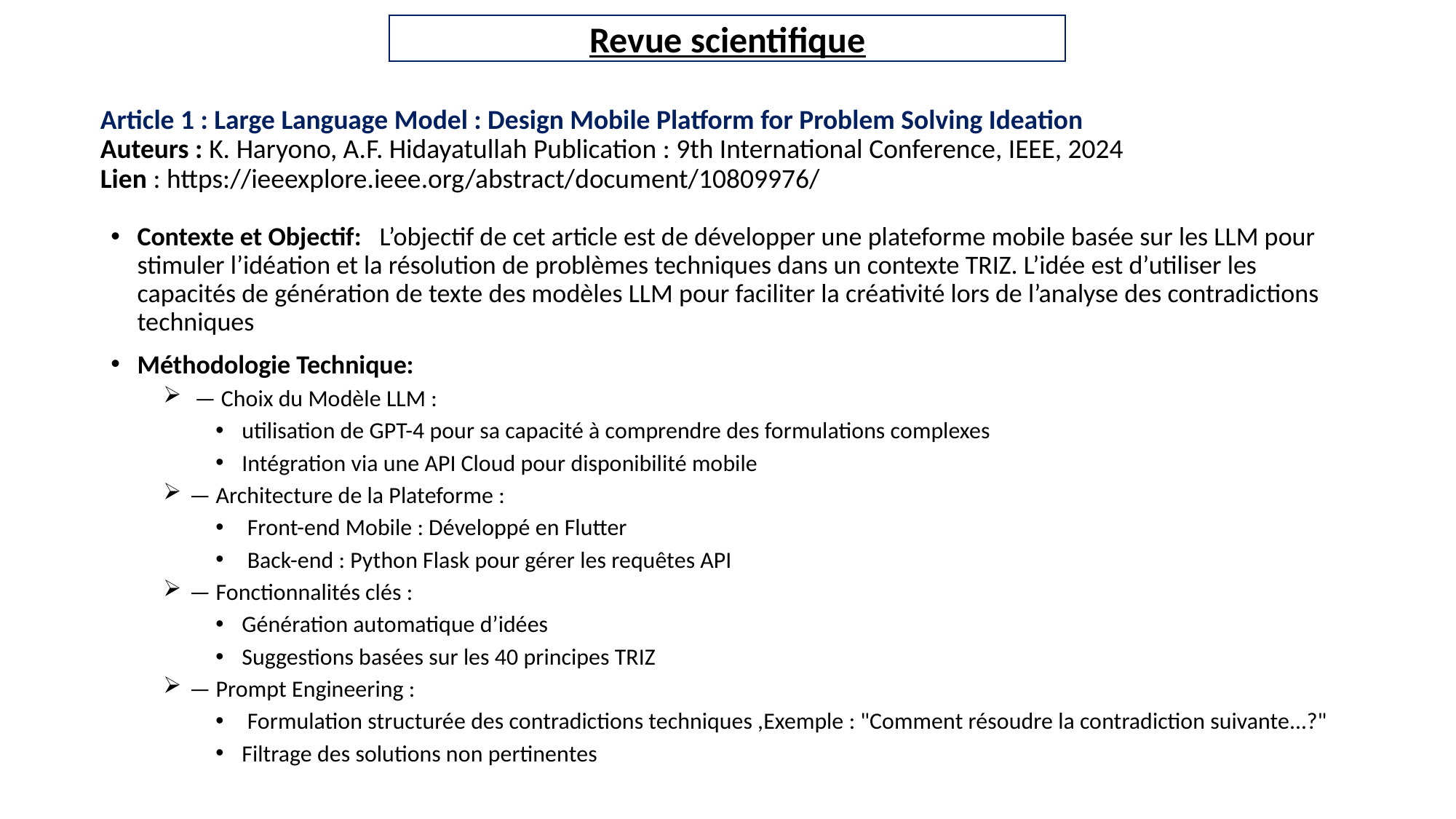

Revue scientifique
# Article 1 : Large Language Model : Design Mobile Platform for Problem Solving Ideation Auteurs : K. Haryono, A.F. Hidayatullah Publication : 9th International Conference, IEEE, 2024 Lien : https://ieeexplore.ieee.org/abstract/document/10809976/
Contexte et Objectif:   L’objectif de cet article est de développer une plateforme mobile basée sur les LLM pour stimuler l’idéation et la résolution de problèmes techniques dans un contexte TRIZ. L’idée est d’utiliser les capacités de génération de texte des modèles LLM pour faciliter la créativité lors de l’analyse des contradictions techniques
Méthodologie Technique:
 — Choix du Modèle LLM :
utilisation de GPT-4 pour sa capacité à comprendre des formulations complexes
Intégration via une API Cloud pour disponibilité mobile
— Architecture de la Plateforme :
 Front-end Mobile : Développé en Flutter
 Back-end : Python Flask pour gérer les requêtes API
— Fonctionnalités clés :
Génération automatique d’idées
Suggestions basées sur les 40 principes TRIZ
— Prompt Engineering :
 Formulation structurée des contradictions techniques ,Exemple : "Comment résoudre la contradiction suivante...?"
Filtrage des solutions non pertinentes